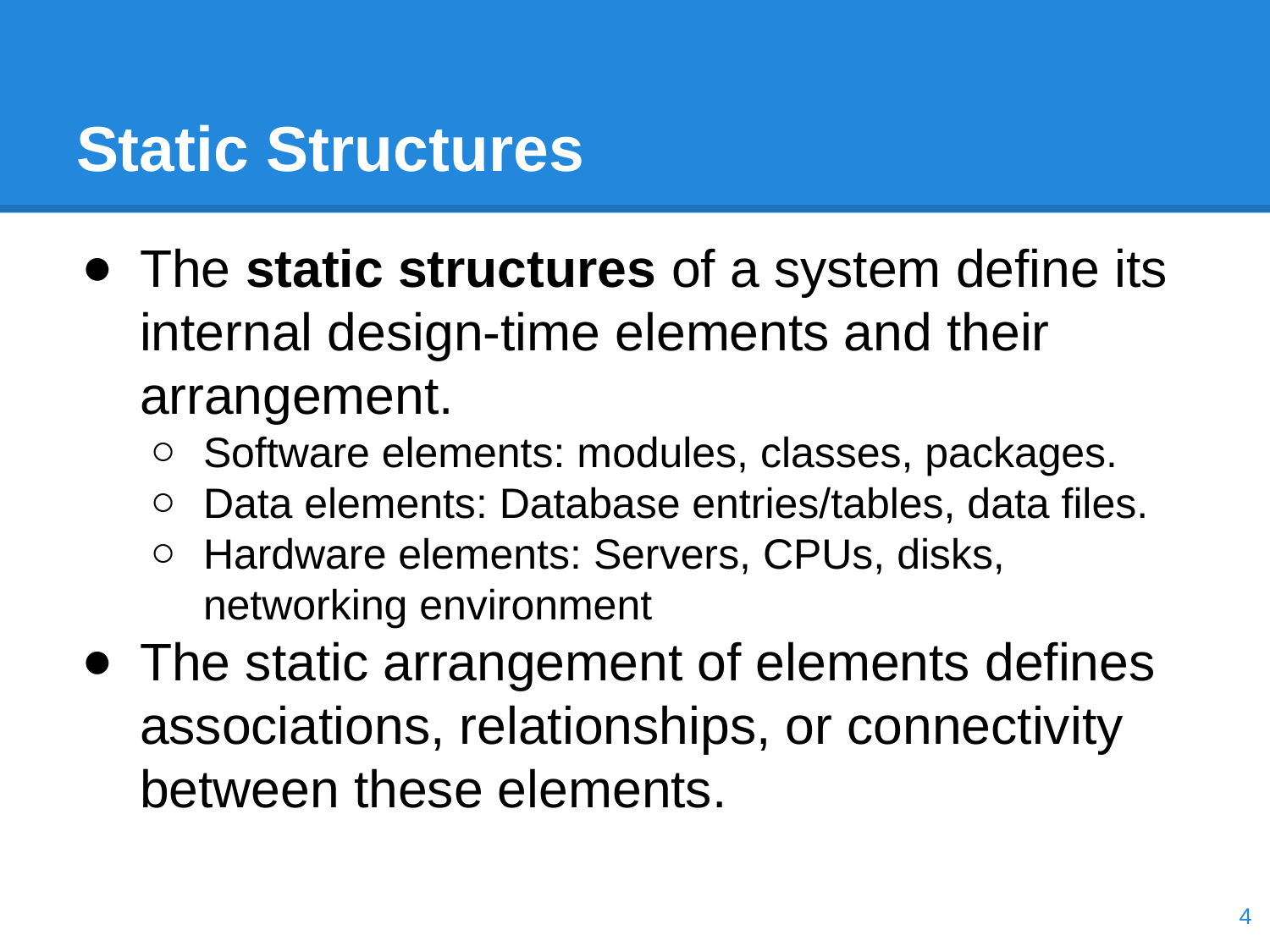

# Static Structures
The static structures of a system define its internal design-time elements and their arrangement.
Software elements: modules, classes, packages.
Data elements: Database entries/tables, data files.
Hardware elements: Servers, CPUs, disks, networking environment
The static arrangement of elements defines associations, relationships, or connectivity between these elements.
4